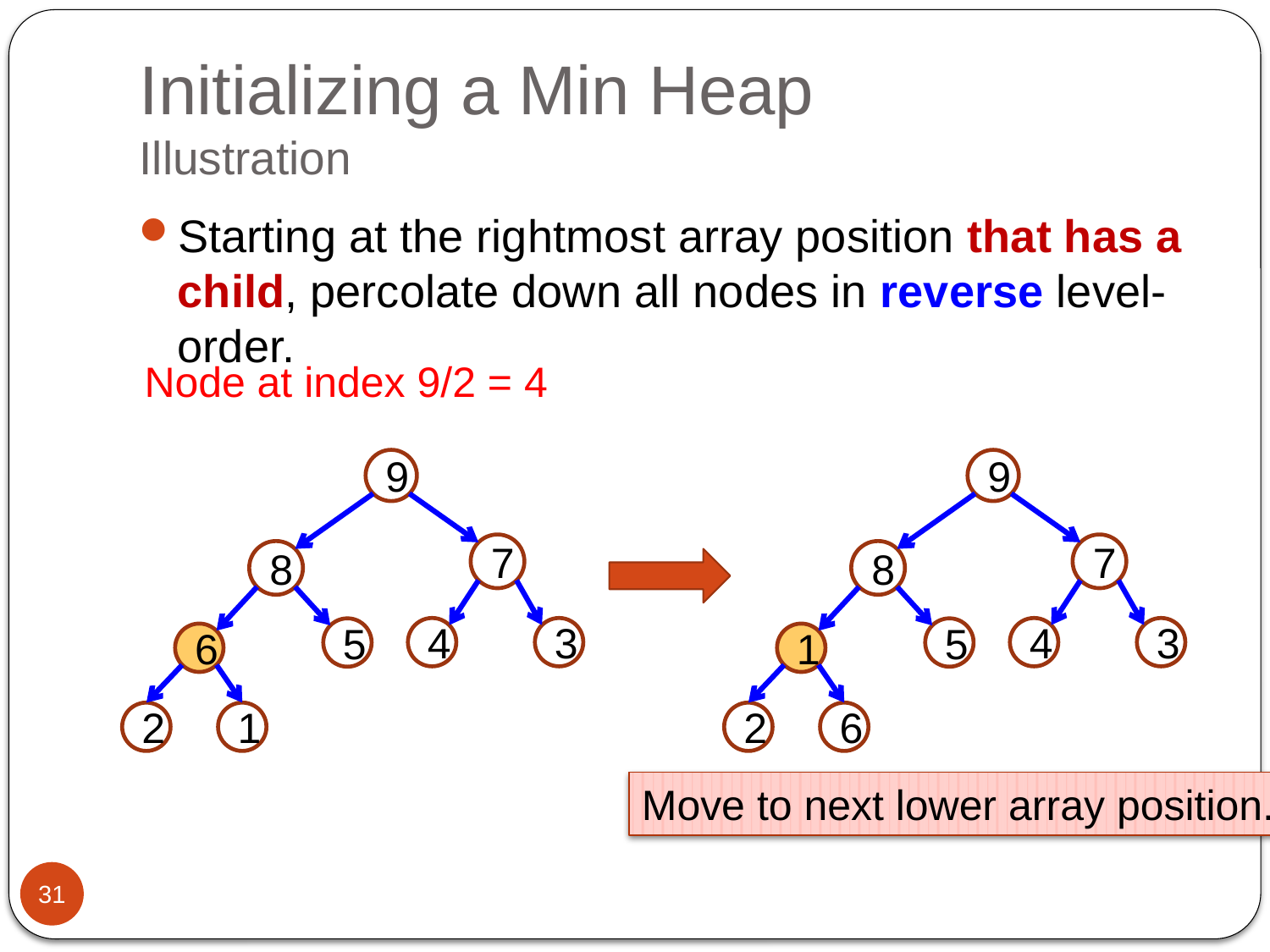

# Initializing a Min Heap Illustration
Starting at the rightmost array position that has a child, percolate down all nodes in reverse level-order.

Node at index 9/2 = 4
9
7
8
4
3
5
6
2
1
9
7
8
4
3
5
1
2
6

Move to next lower array position.
31